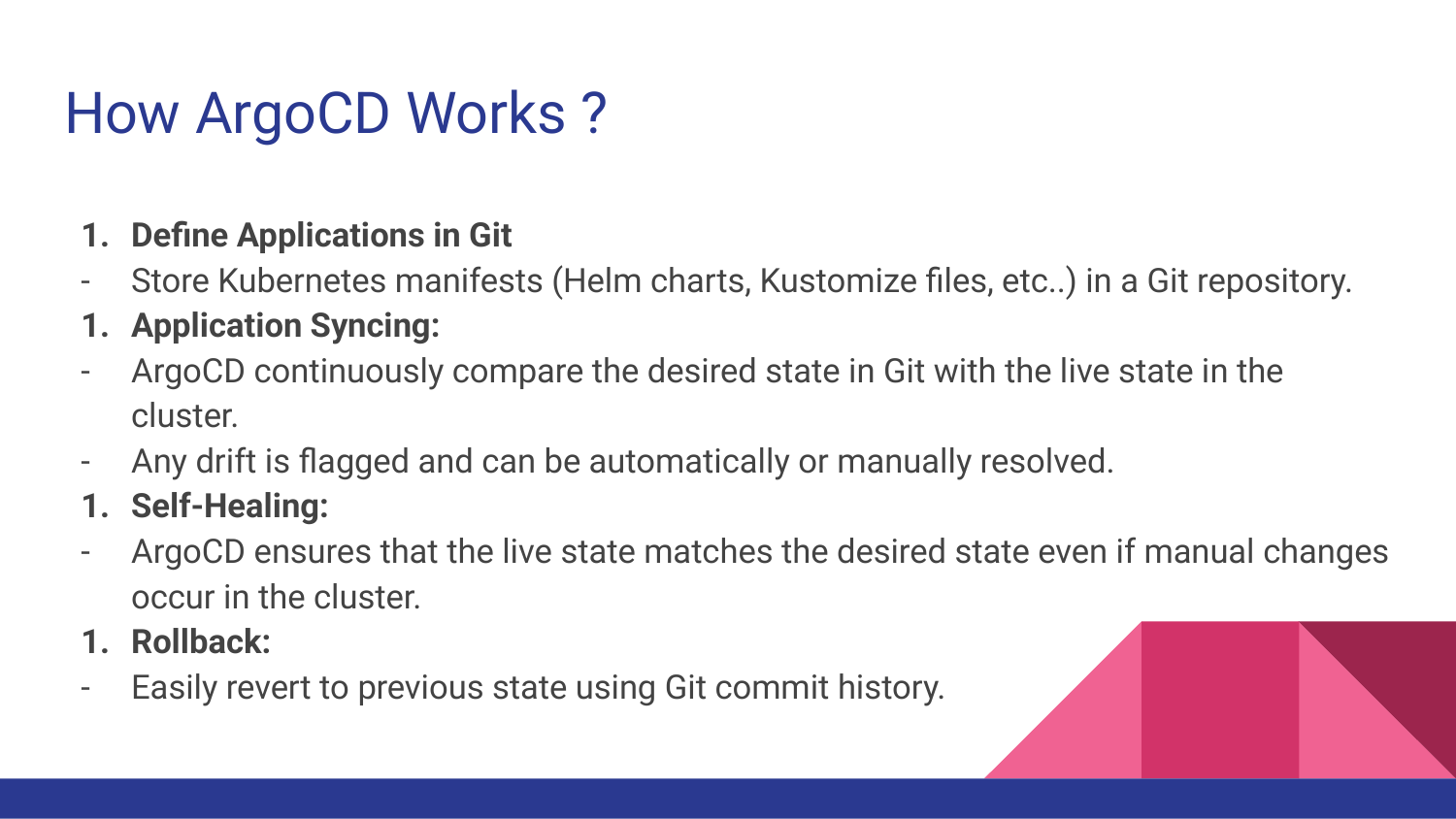

# How ArgoCD Works ?
Define Applications in Git
Store Kubernetes manifests (Helm charts, Kustomize files, etc..) in a Git repository.
Application Syncing:
ArgoCD continuously compare the desired state in Git with the live state in the cluster.
Any drift is flagged and can be automatically or manually resolved.
Self-Healing:
ArgoCD ensures that the live state matches the desired state even if manual changes occur in the cluster.
Rollback:
Easily revert to previous state using Git commit history.